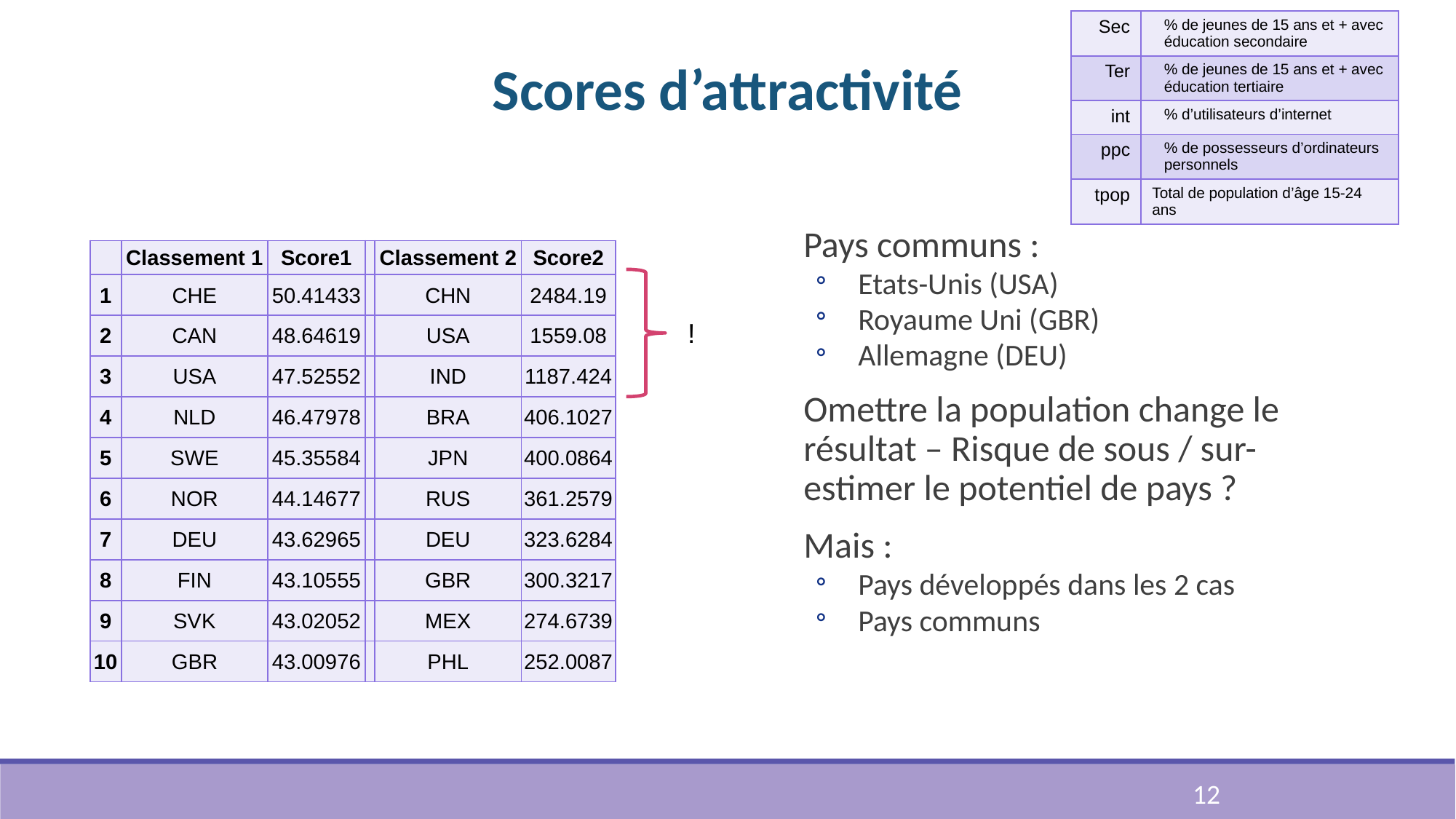

| Sec | % de jeunes de 15 ans et + avec éducation secondaire |
| --- | --- |
| Ter | % de jeunes de 15 ans et + avec éducation tertiaire |
| int | % d’utilisateurs d’internet |
| ppc | % de possesseurs d’ordinateurs personnels |
| tpop | Total de population d’âge 15-24 ans |
# Scores d’attractivité
Pays communs :
Etats-Unis (USA)
Royaume Uni (GBR)
Allemagne (DEU)
Omettre la population change le résultat – Risque de sous / sur-estimer le potentiel de pays ?
Mais :
Pays développés dans les 2 cas
Pays communs
|  | Classement 1 | Score1 |  | Classement 2 | Score2 |
| --- | --- | --- | --- | --- | --- |
| 1 | CHE | 50.41433 |  | CHN | 2484.19 |
| 2 | CAN | 48.64619 |  | USA | 1559.08 |
| 3 | USA | 47.52552 |  | IND | 1187.424 |
| 4 | NLD | 46.47978 |  | BRA | 406.1027 |
| 5 | SWE | 45.35584 |  | JPN | 400.0864 |
| 6 | NOR | 44.14677 |  | RUS | 361.2579 |
| 7 | DEU | 43.62965 |  | DEU | 323.6284 |
| 8 | FIN | 43.10555 |  | GBR | 300.3217 |
| 9 | SVK | 43.02052 |  | MEX | 274.6739 |
| 10 | GBR | 43.00976 |  | PHL | 252.0087 |

 !
12